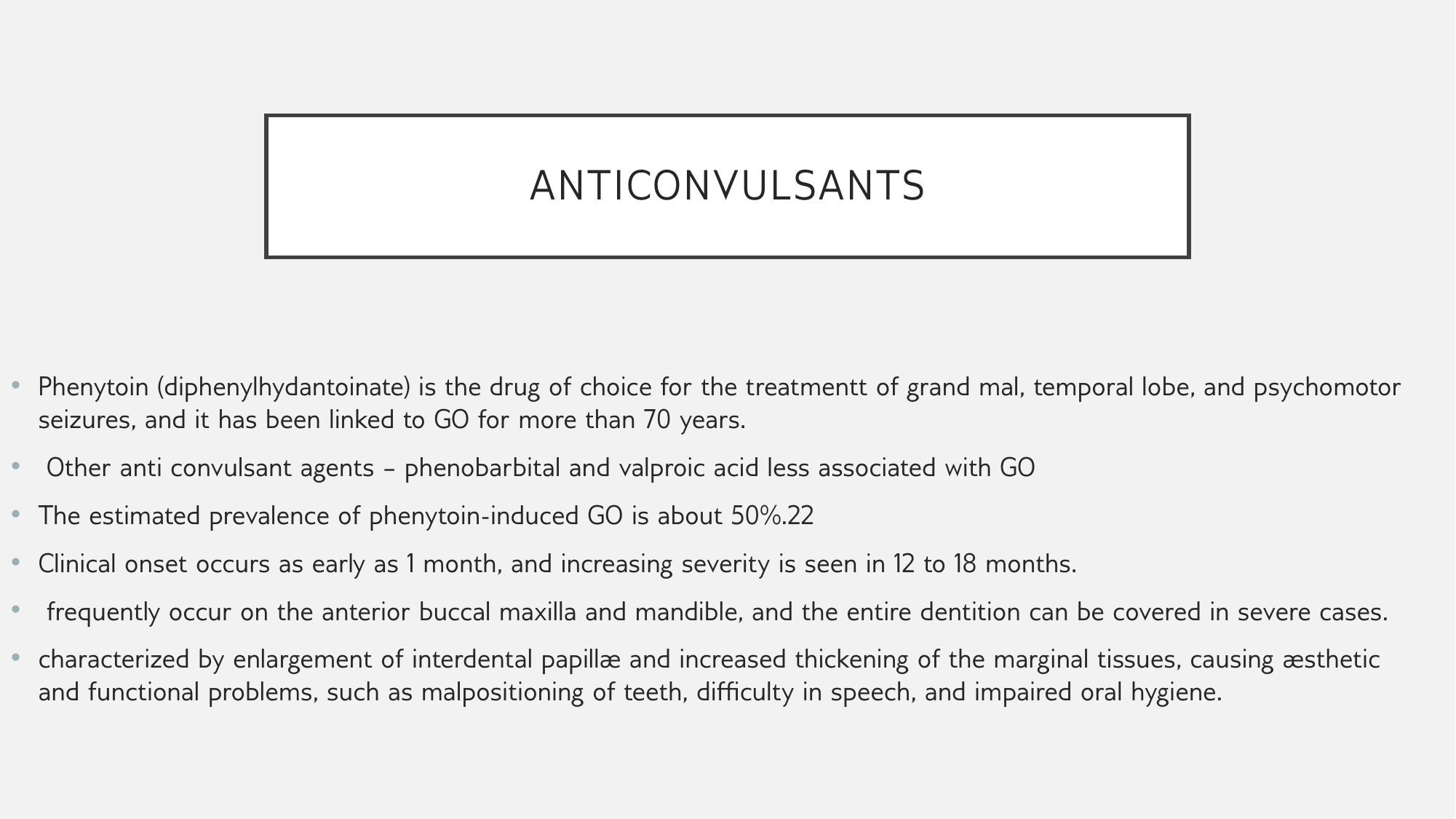

# Anticonvulsants

Phenytoin (diphenylhydantoinate) is the drug of choice for the treatmentt of grand mal, temporal lobe, and psychomotor seizures, and it has been linked to GO for more than 70 years.
 Other anti convulsant agents – phenobarbital and valproic acid less associated with GO
The estimated prevalence of phenytoin-induced GO is about 50%.22
Clinical onset occurs as early as 1 month, and increasing severity is seen in 12 to 18 months.
 frequently occur on the anterior buccal maxilla and mandible, and the entire dentition can be covered in severe cases.
characterized by enlargement of interdental papillae and increased thickening of the marginal tissues, causing aesthetic and functional problems, such as malpositioning of teeth, difficulty in speech, and impaired oral hygiene.